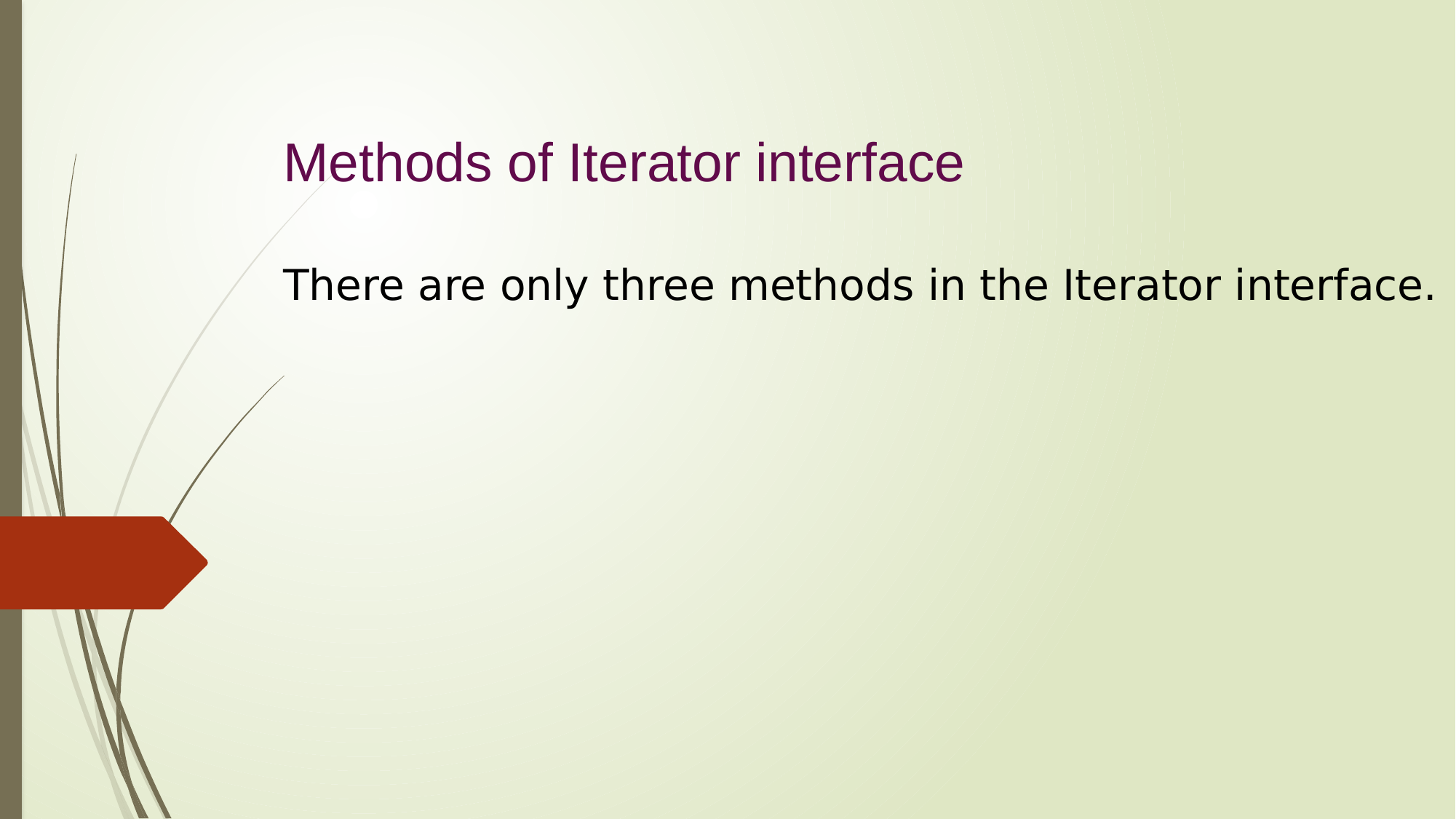

Methods of Iterator interface

There are only three methods in the Iterator interface.